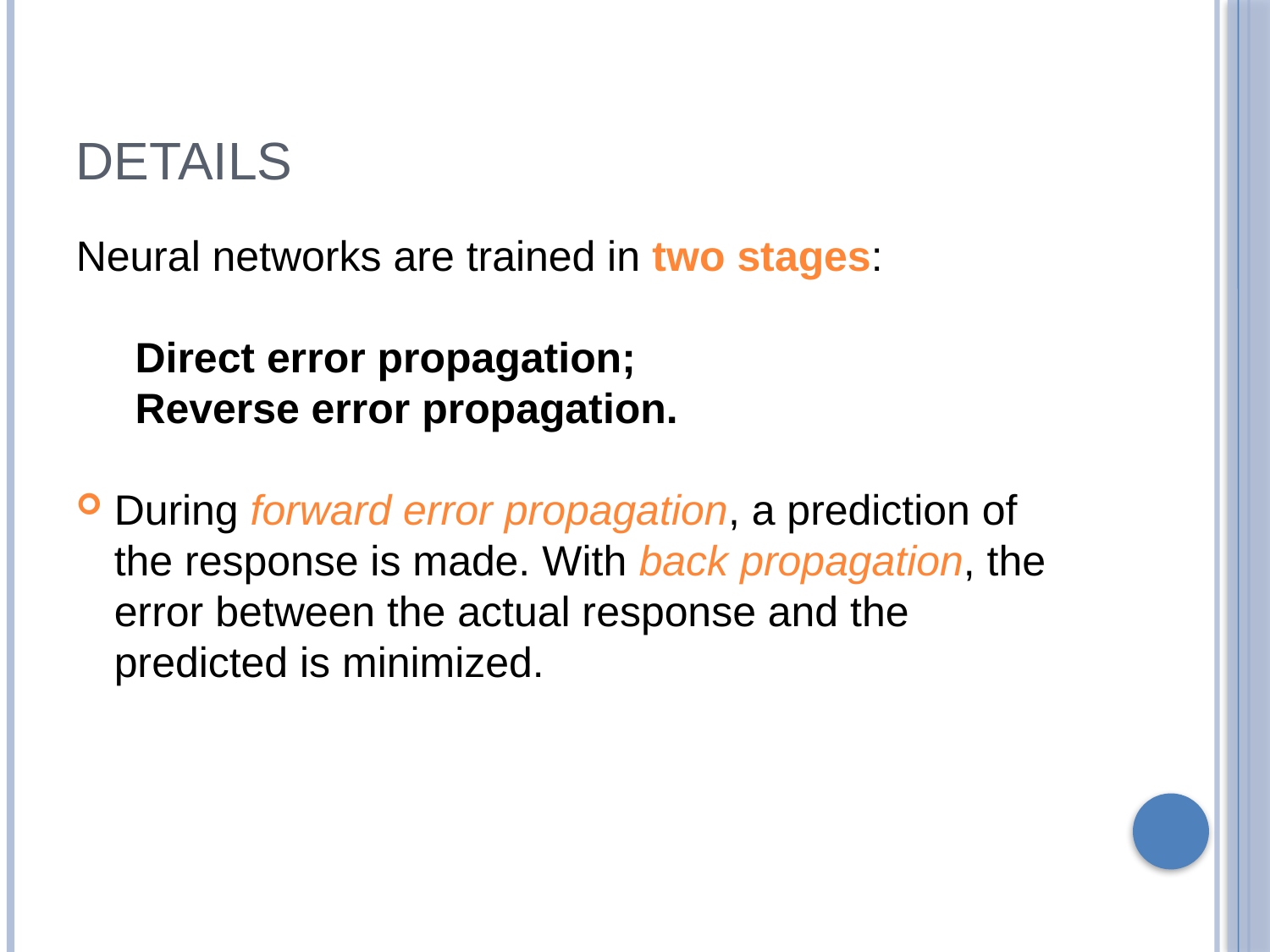

Details
Neural networks are trained in two stages:

     Direct error propagation;
     Reverse error propagation.

During forward error propagation, a prediction of the response is made. With back propagation, the error between the actual response and the predicted is minimized.